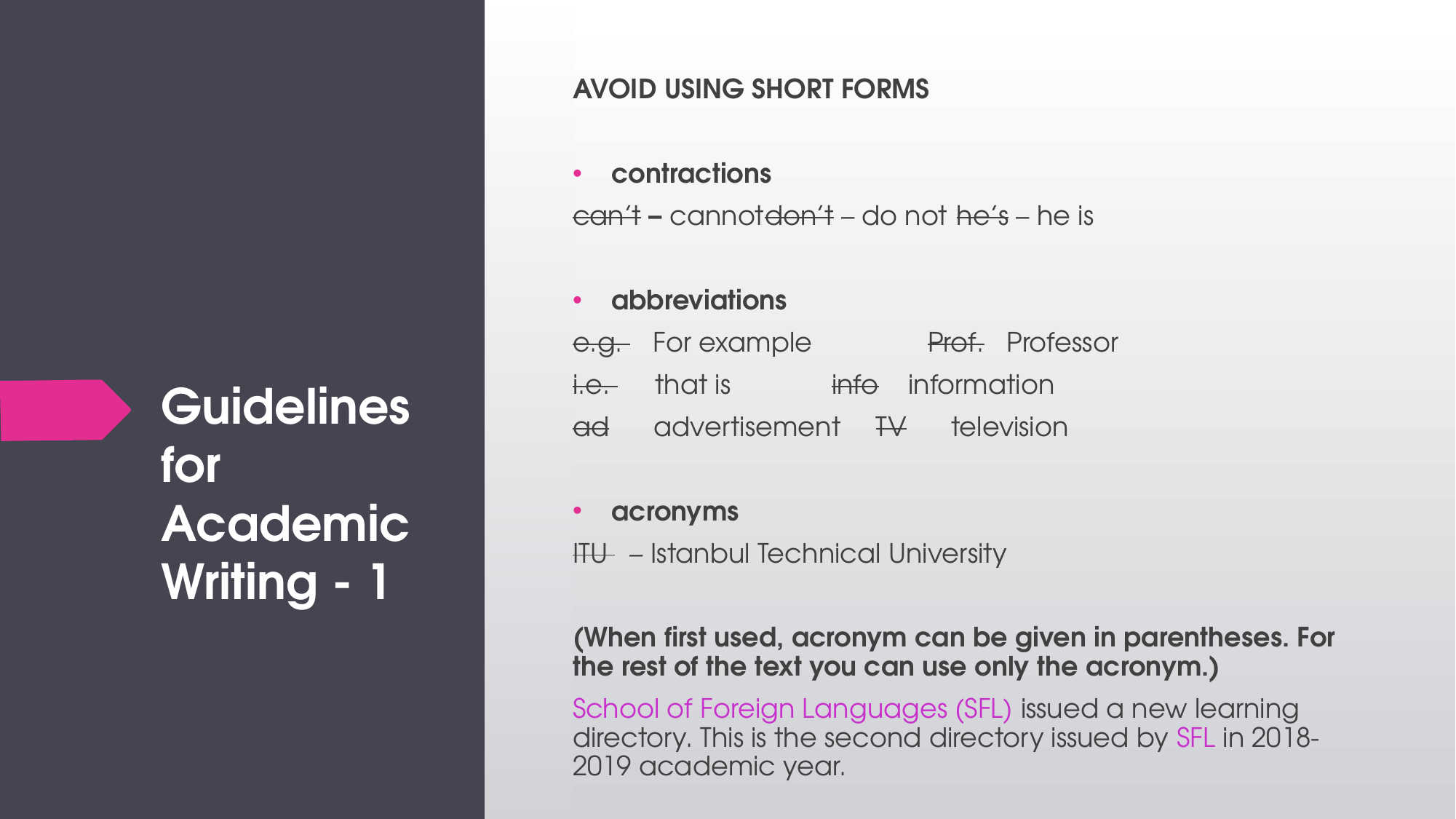

AVOID USING SHORT FORMS

contractions
can’t – cannot		don’t – do not		he’s – he is

abbreviations
e.g.    For example		         Prof.   Professor
i.e.      that is			         info    information
ad      advertisement		  TV      television

acronyms
ITU   – Istanbul Technical University

(When first used, acronym can be given in parentheses. For the rest of the text you can use only the acronym.)
School of Foreign Languages (SFL) issued a new learning directory. This is the second directory issued by SFL in 2018-2019 academic year.

# Guidelines for Academic Writing - 1